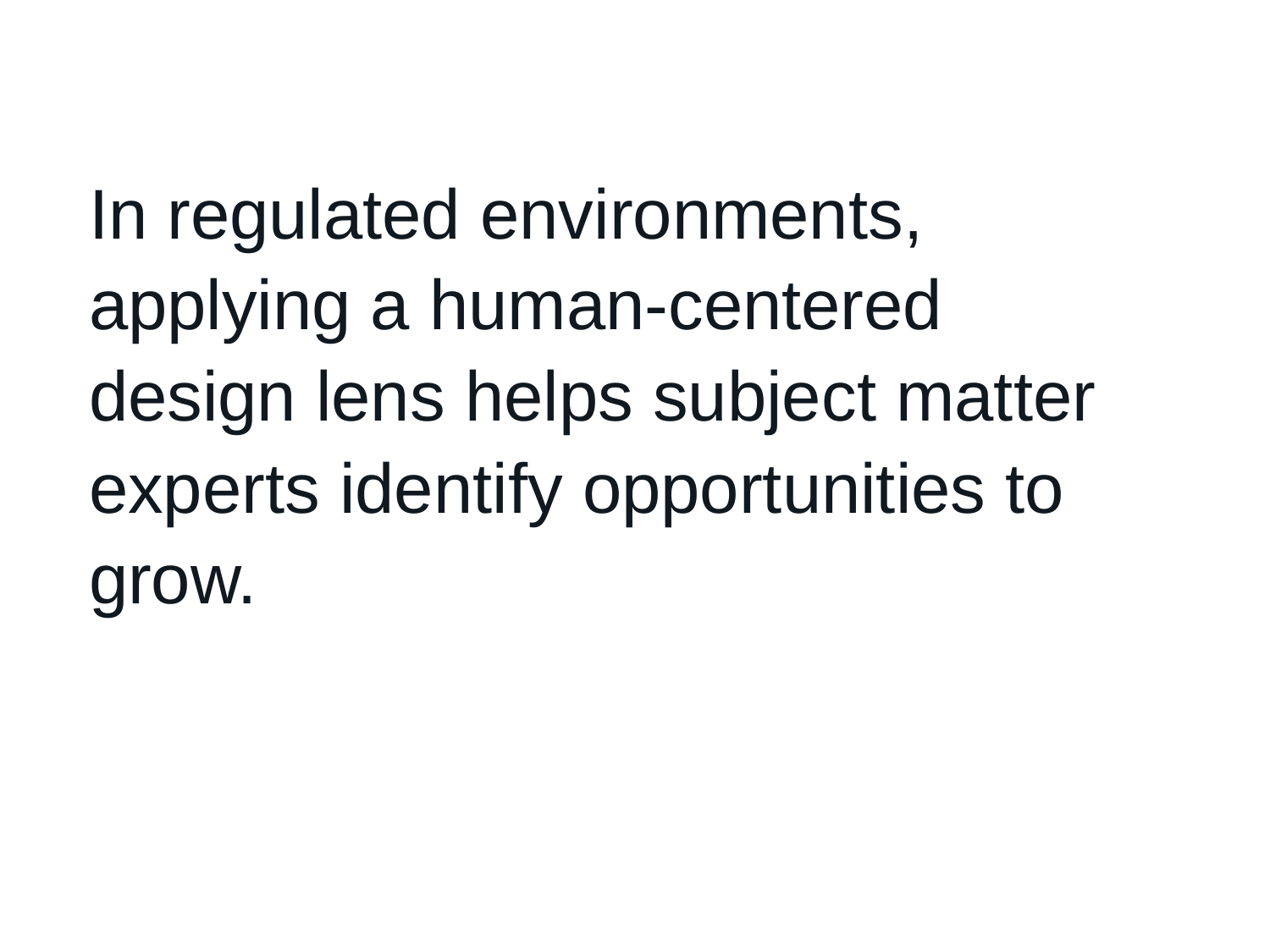

# In regulated environments, applying a human-centered design lens helps subject matter experts identify opportunities to grow.